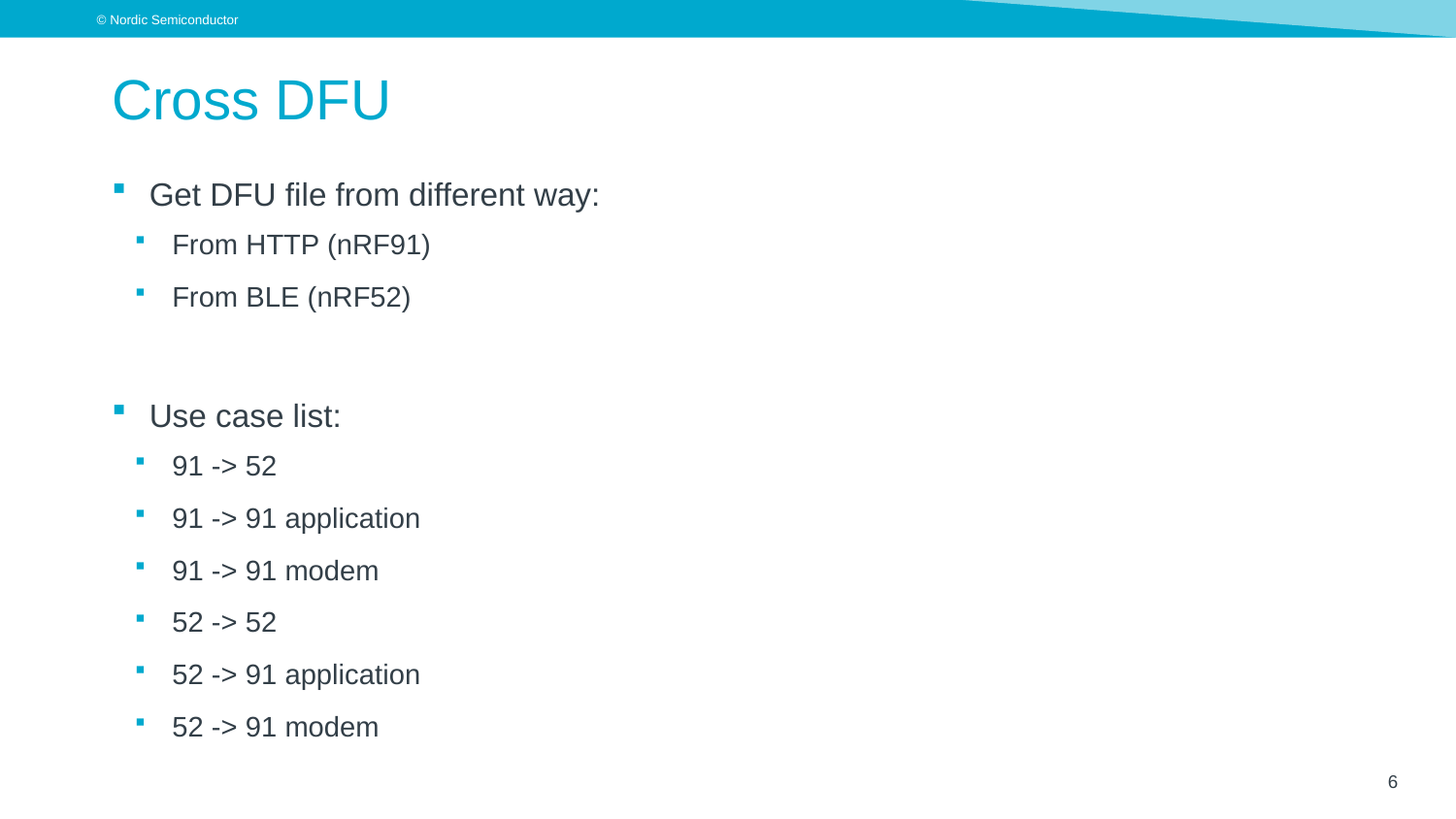

# Cross DFU
Get DFU file from different way:
From HTTP (nRF91)
From BLE (nRF52)

Use case list:
91 -> 52
91 -> 91 application
91 -> 91 modem
52 -> 52
52 -> 91 application
52 -> 91 modem
6